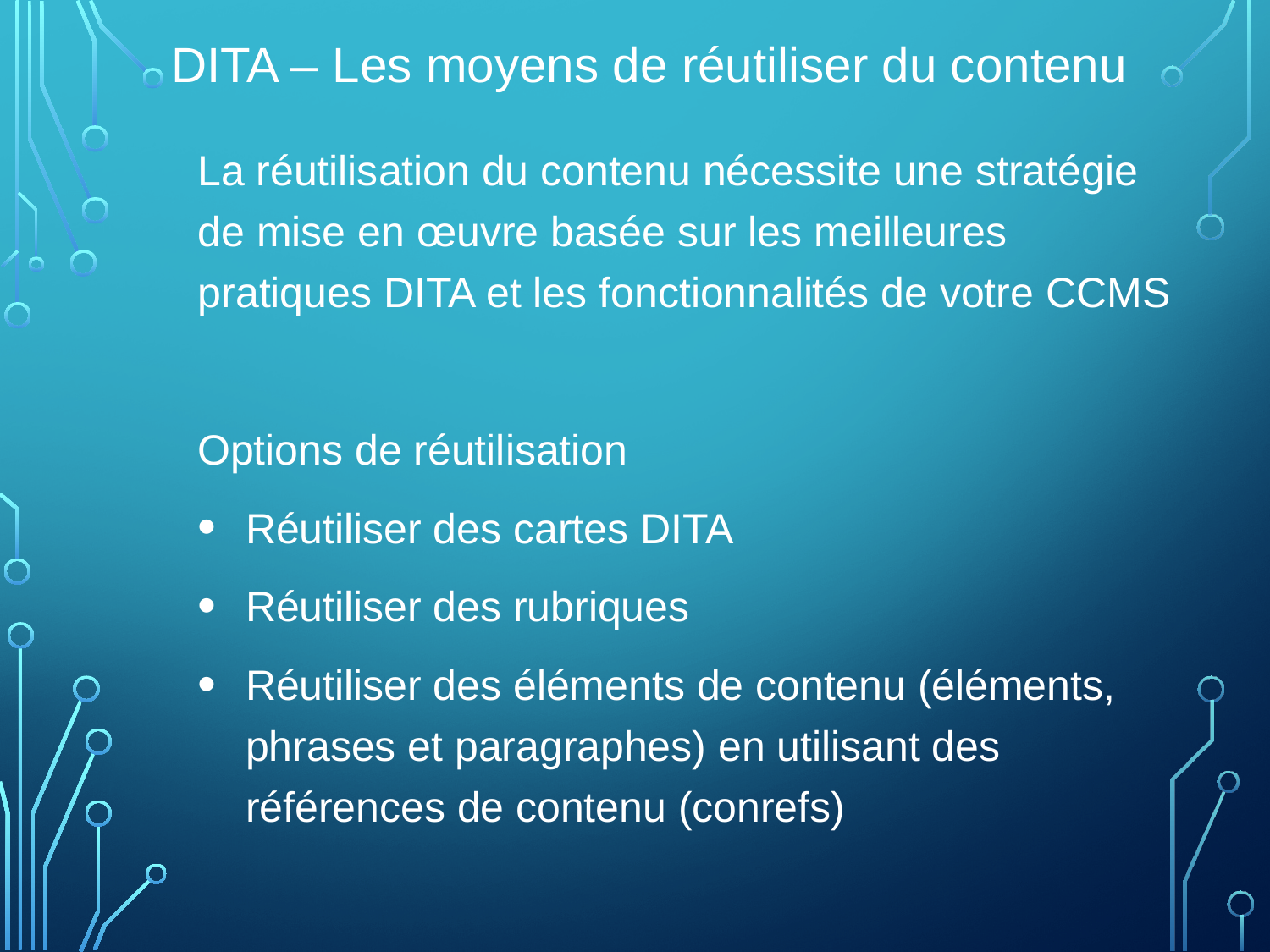

# DITA – Les moyens de réutiliser du contenu
La réutilisation du contenu nécessite une stratégie de mise en œuvre basée sur les meilleures pratiques DITA et les fonctionnalités de votre CCMS

Options de réutilisation
Réutiliser des cartes DITA
Réutiliser des rubriques
Réutiliser des éléments de contenu (éléments, phrases et paragraphes) en utilisant des références de contenu (conrefs)